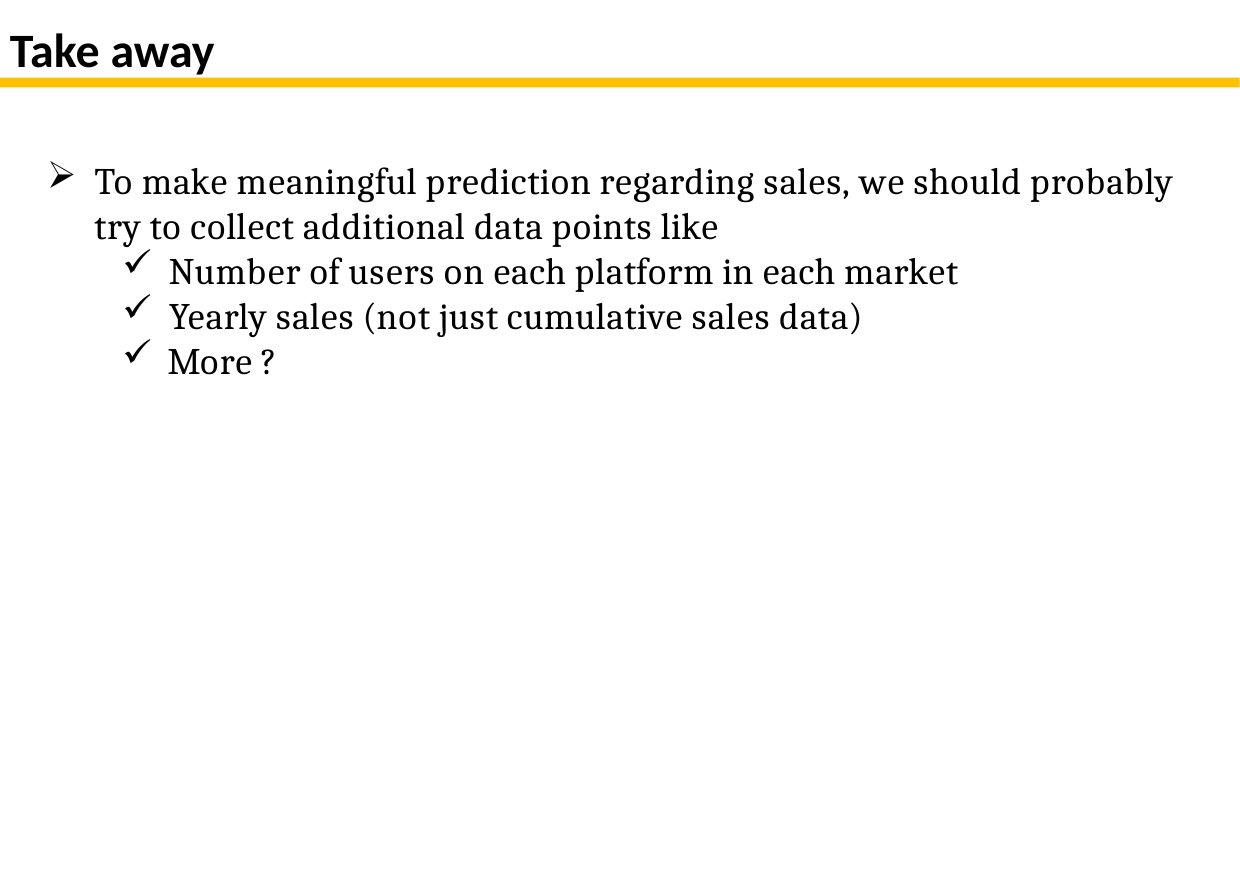

# Take away
To make meaningful prediction regarding sales, we should probably try to collect additional data points like
Number of users on each platform in each market
Yearly sales (not just cumulative sales data)
More ?